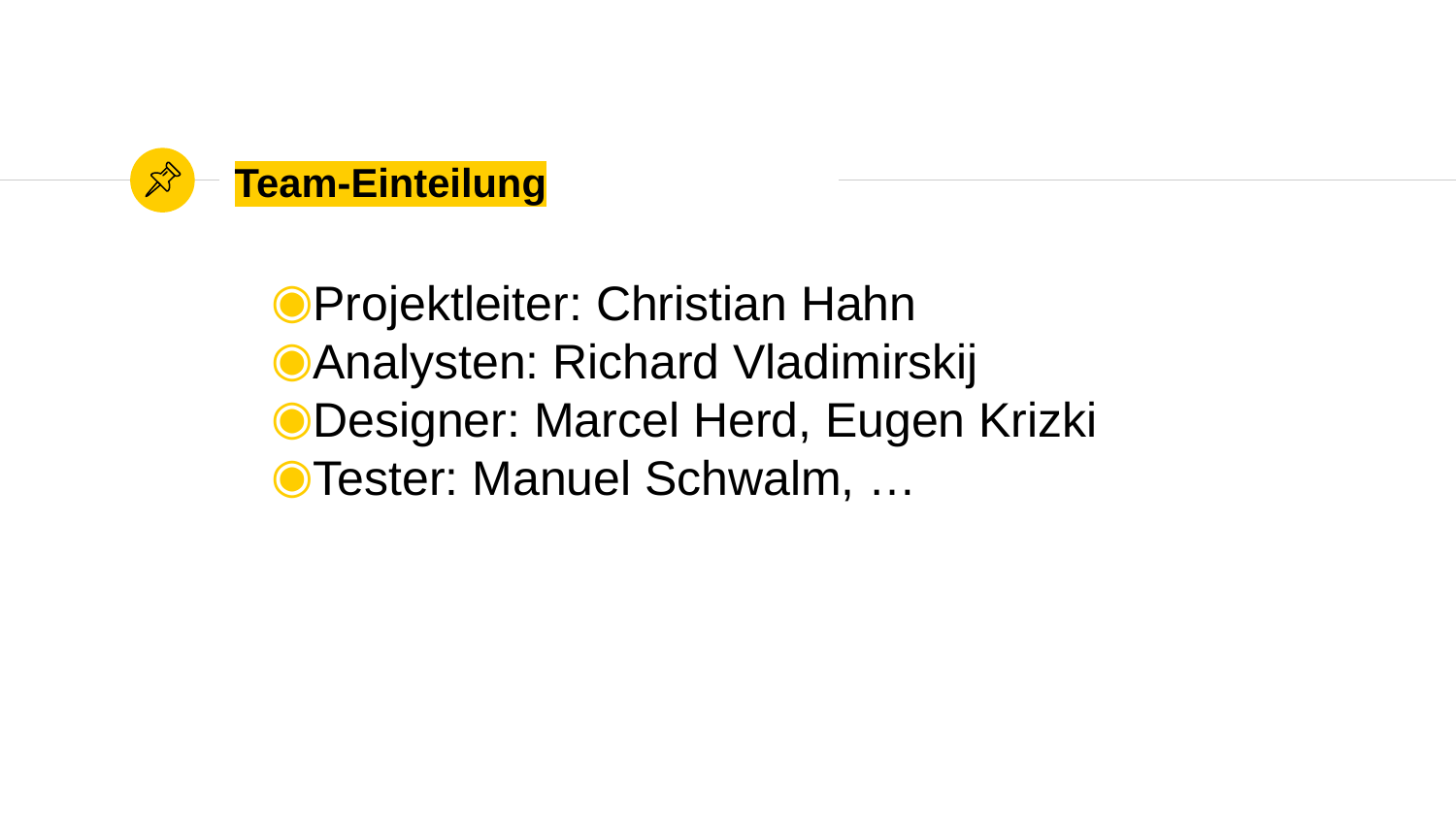

# Team-Einteilung

Projektleiter: Christian Hahn
Analysten: Richard Vladimirskij
Designer: Marcel Herd, Eugen Krizki
Tester: Manuel Schwalm, …